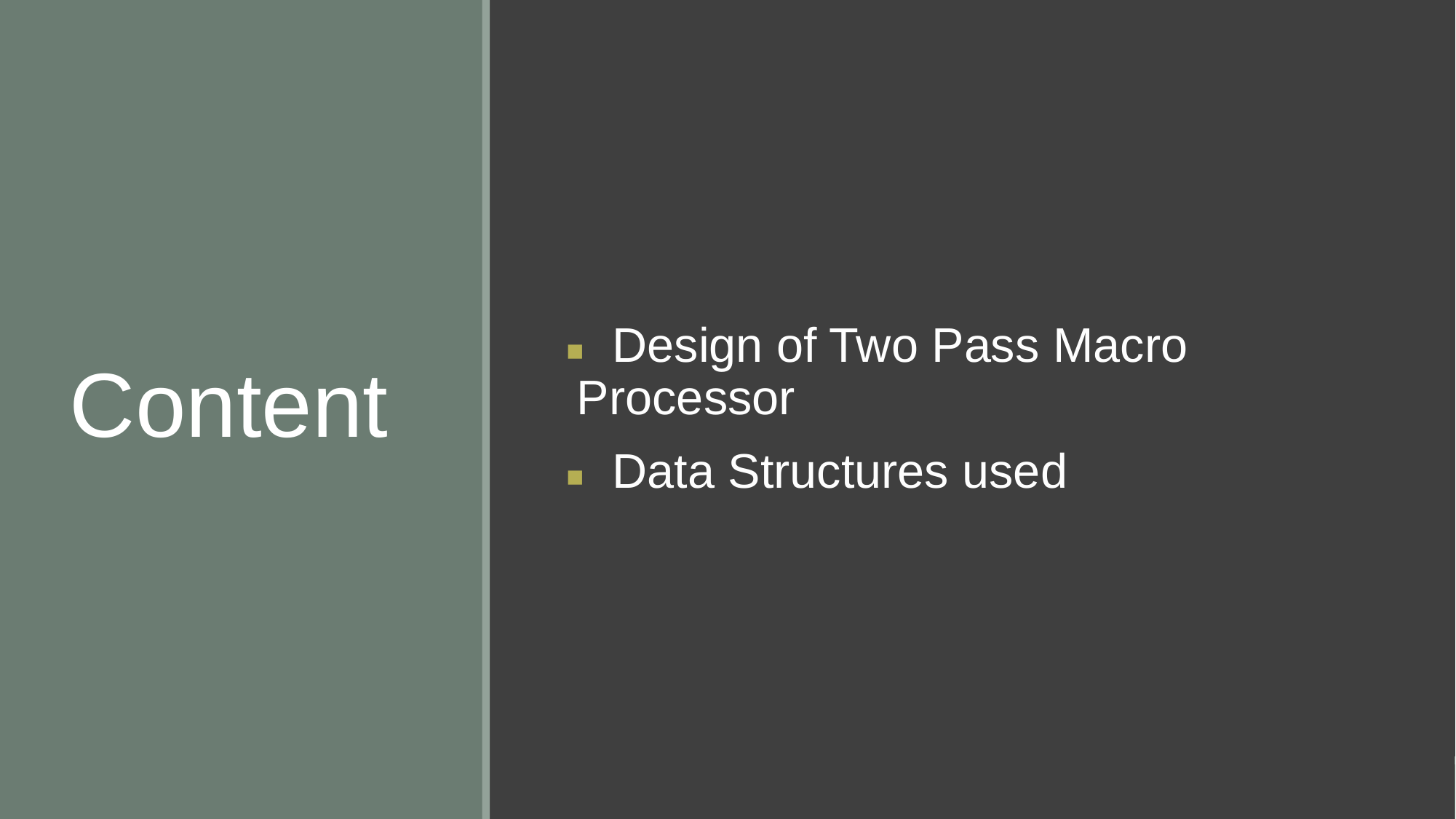

# Content
  Design of Two Pass Macro Processor
  Data Structures used